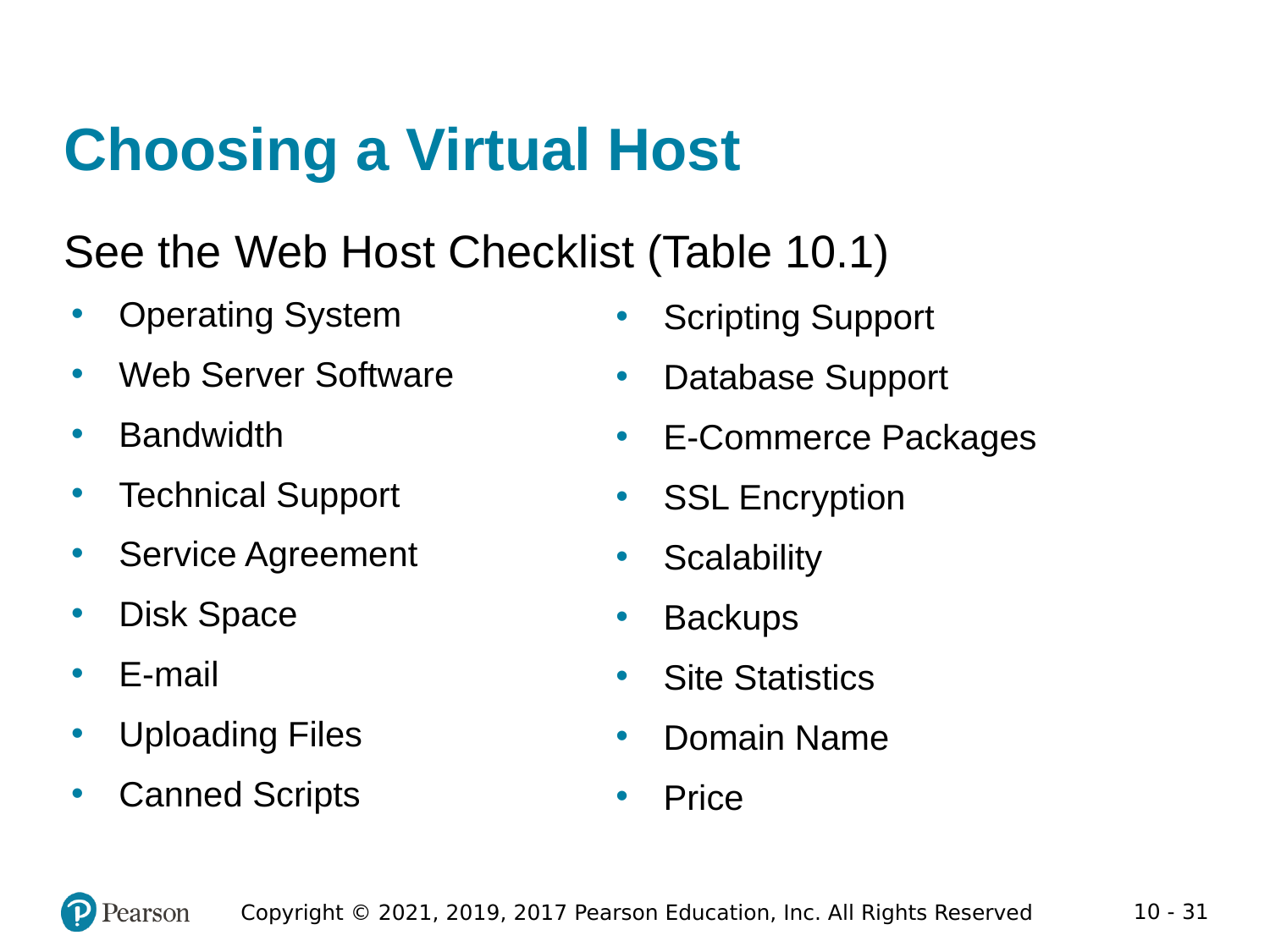

# Choosing a Virtual Host
See the Web Host Checklist (Table 10.1)

Operating System
Web Server Software
Bandwidth
Technical Support
Service Agreement
Disk Space
E-mail
Uploading Files
Canned Scripts
Scripting Support
Database Support
E-Commerce Packages
SSL Encryption
Scalability
Backups
Site Statistics
Domain Name
Price